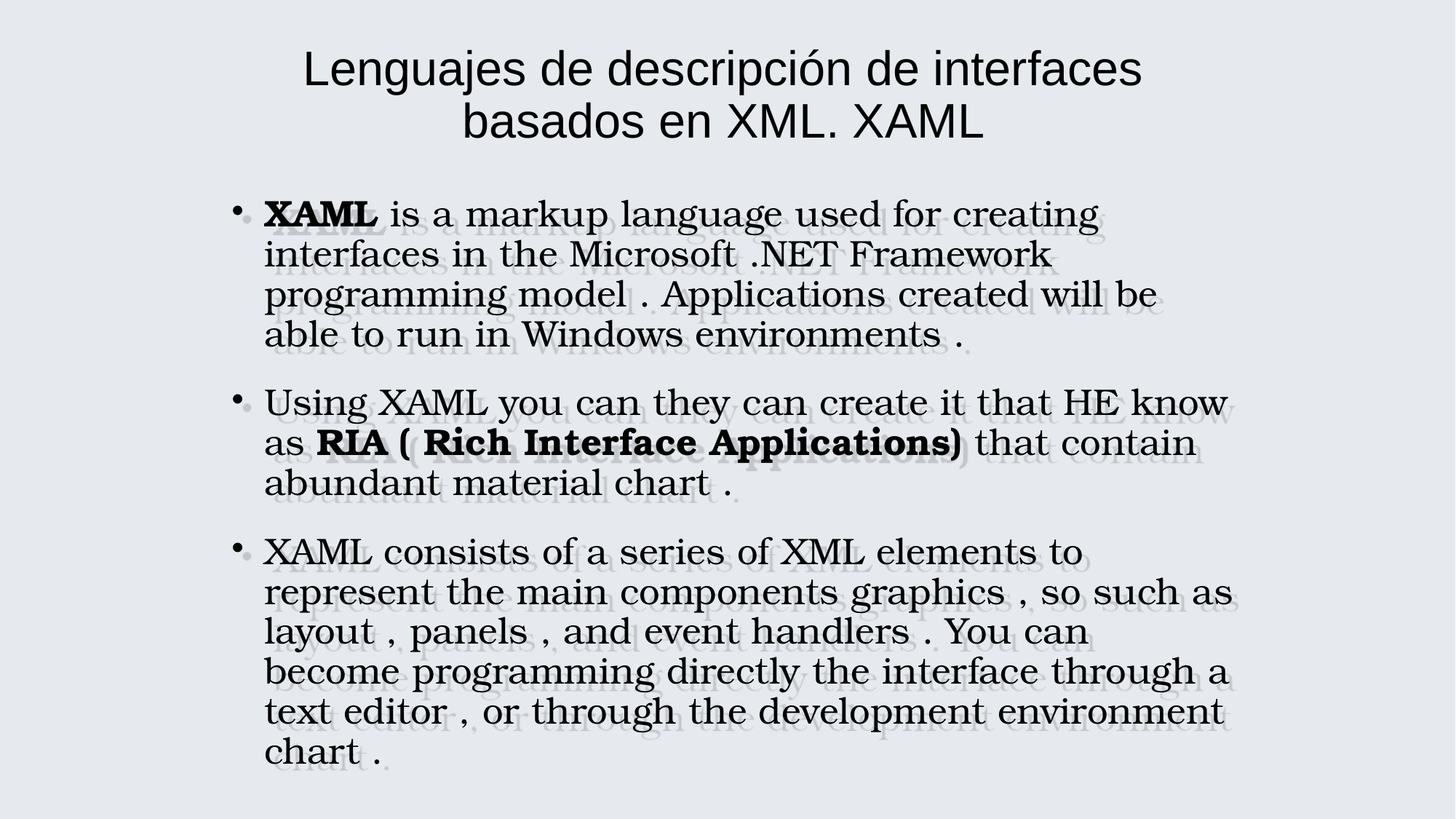

Lenguajes de descripción de interfaces basados en XML. XAML
# XAML is a markup language​ used for creating interfaces in the Microsoft .NET Framework programming model . Applications created will be able to run in Windows environments .
Using XAML you can they can create it that HE know as RIA ( Rich Interface Applications) that contain abundant material chart .
XAML consists of a series of XML elements to represent the main components graphics , so such as layout , panels , and event handlers . You can become programming directly the interface through a text editor , or through the development environment​ chart .